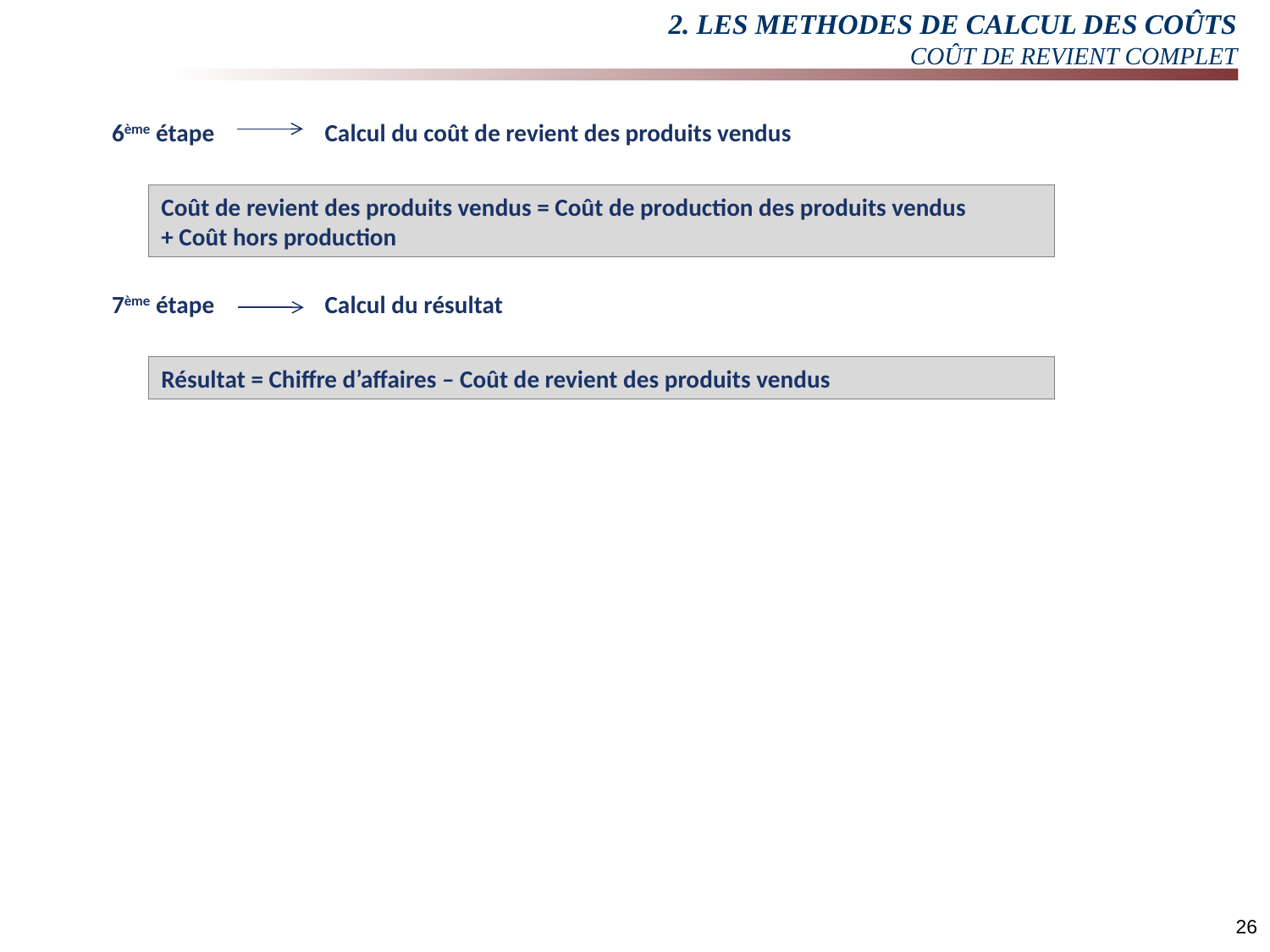

# 2. LES METHODES DE CALCUL DES COÛTS COÛT DE REVIENT COMPLET
6ème étape                    Calcul du coût de revient des produits vendus

7ème étape                    Calcul du résultat

Coût de revient des produits vendus = Coût de production des produits vendus             + Coût hors production
Résultat = Chiffre d’affaires – Coût de revient des produits vendus
26